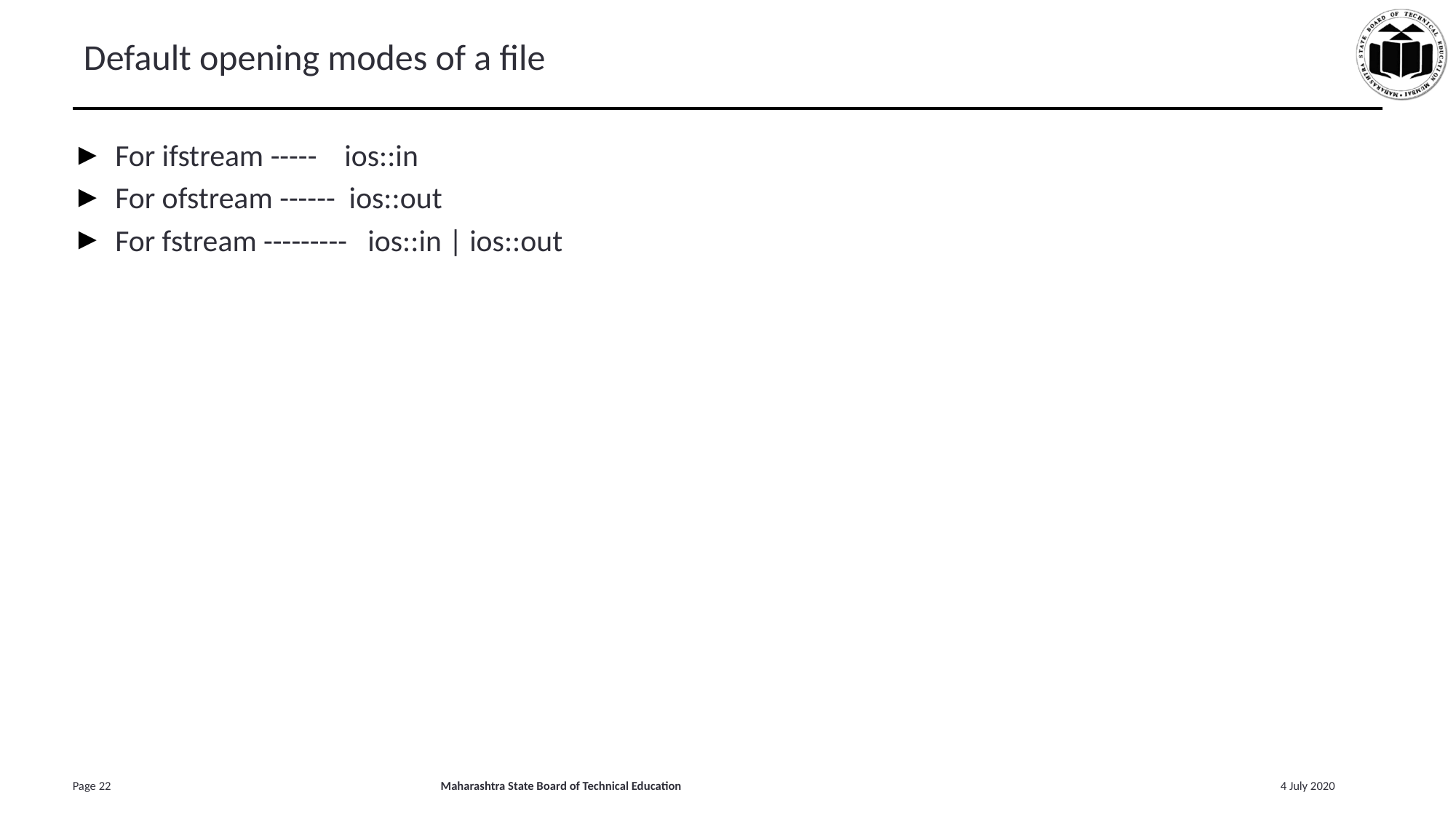

Default opening modes of a file
For ifstream -----    ios::in
For ofstream ------  ios::out
For fstream ---------   ios::in | ios::out